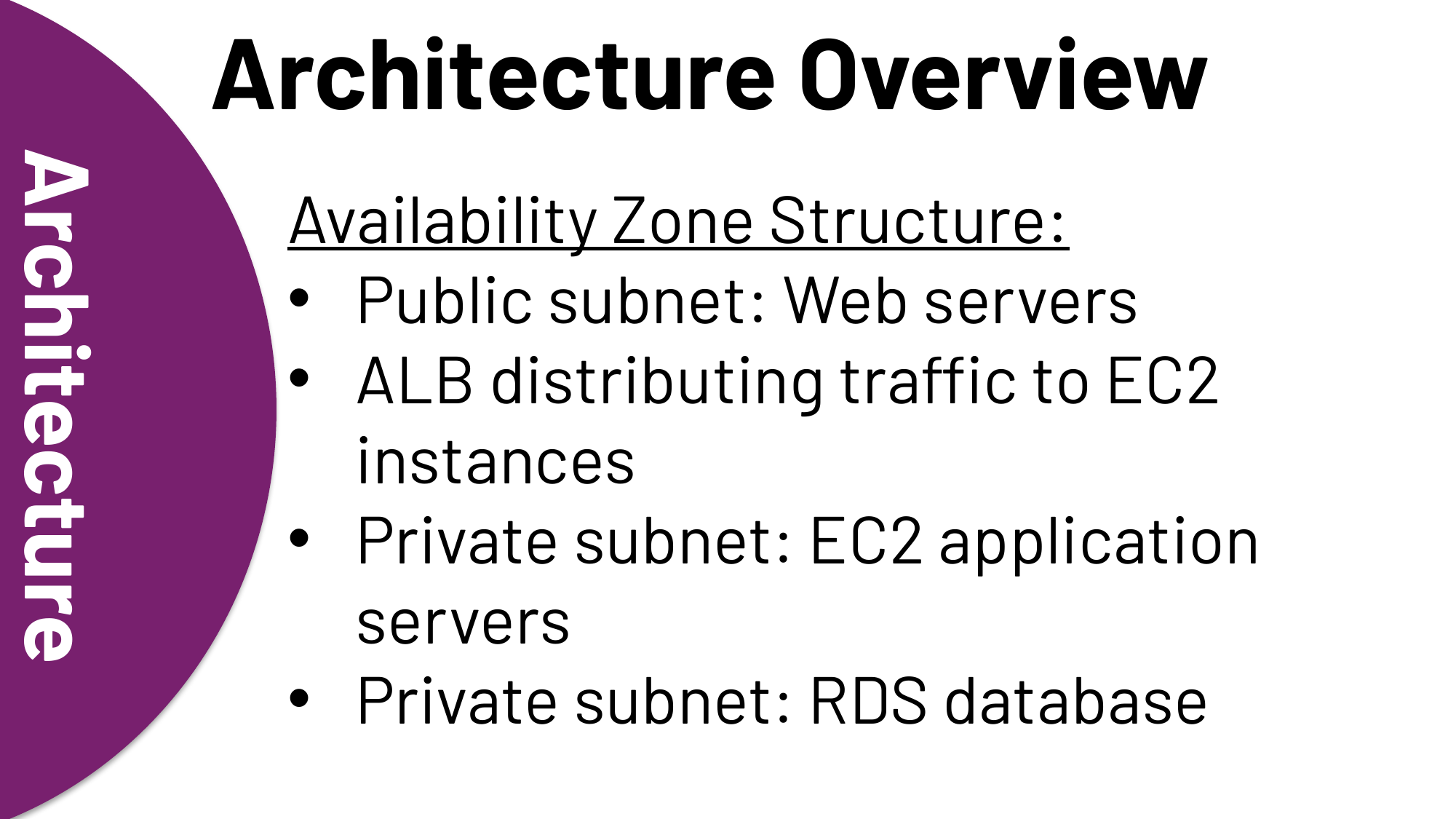

Architecture Overview
Availability Zone Structure:
Public subnet: Web servers
ALB distributing traffic to EC2 instances
Private subnet: EC2 application servers
Private subnet: RDS database

Architecture